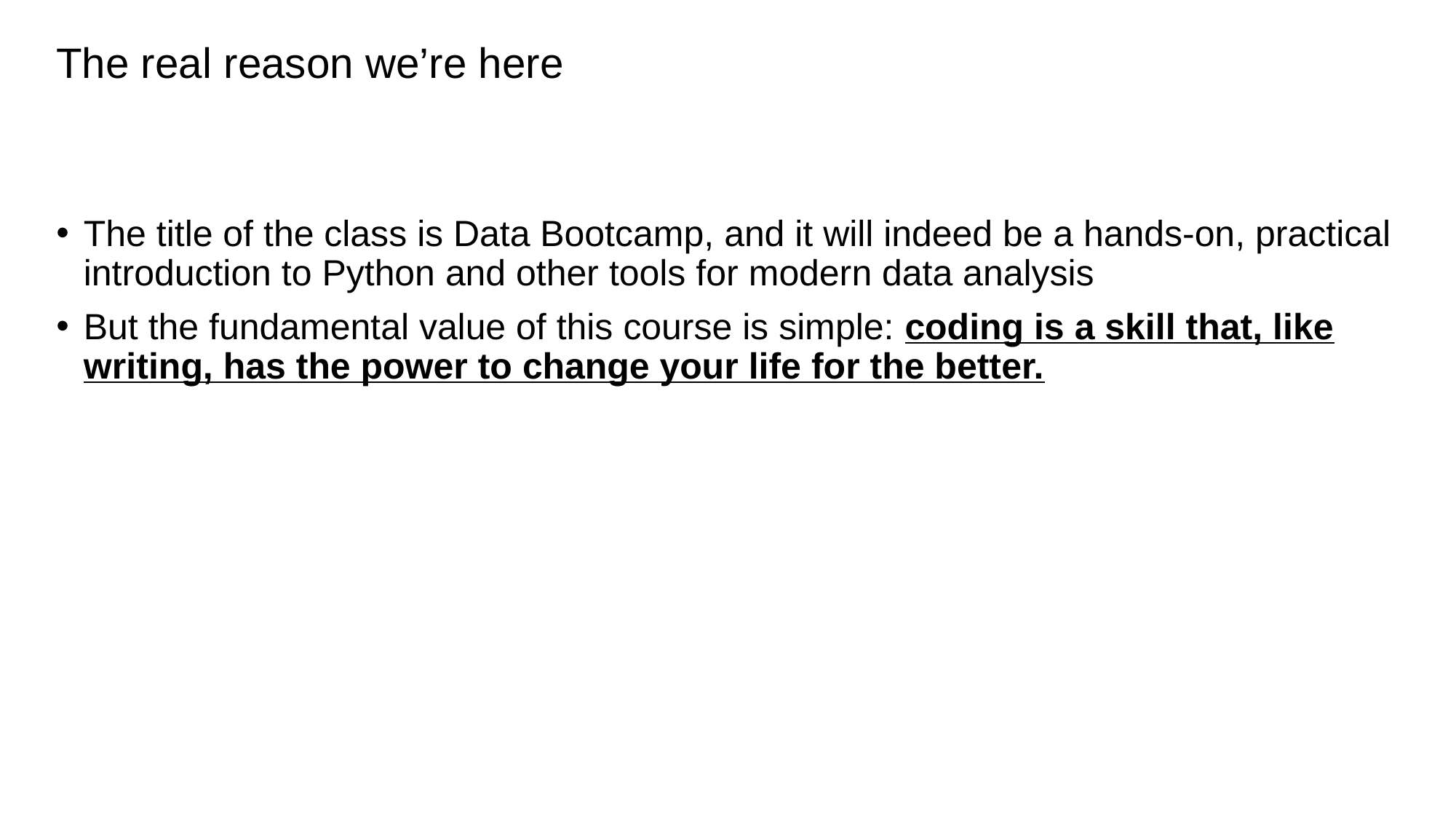

# The real reason we’re here
The title of the class is Data Bootcamp, and it will indeed be a hands-on, practical introduction to Python and other tools for modern data analysis
But the fundamental value of this course is simple: coding is a skill that, like writing, has the power to change your life for the better.